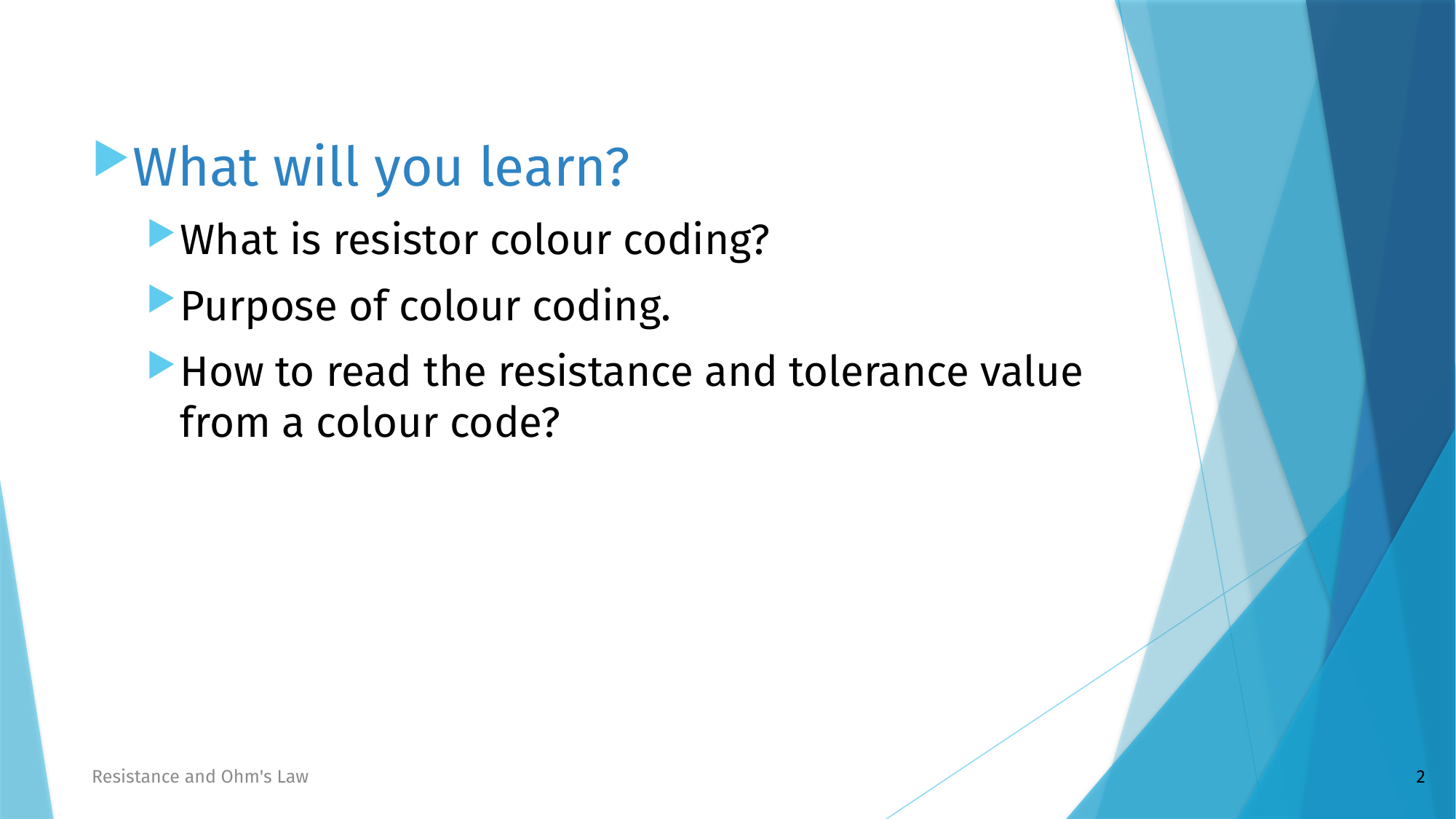

What will you learn?
What is resistor colour coding?
Purpose of colour coding.
How to read the resistance and tolerance value from a colour code?
Resistance and Ohm's Law
2